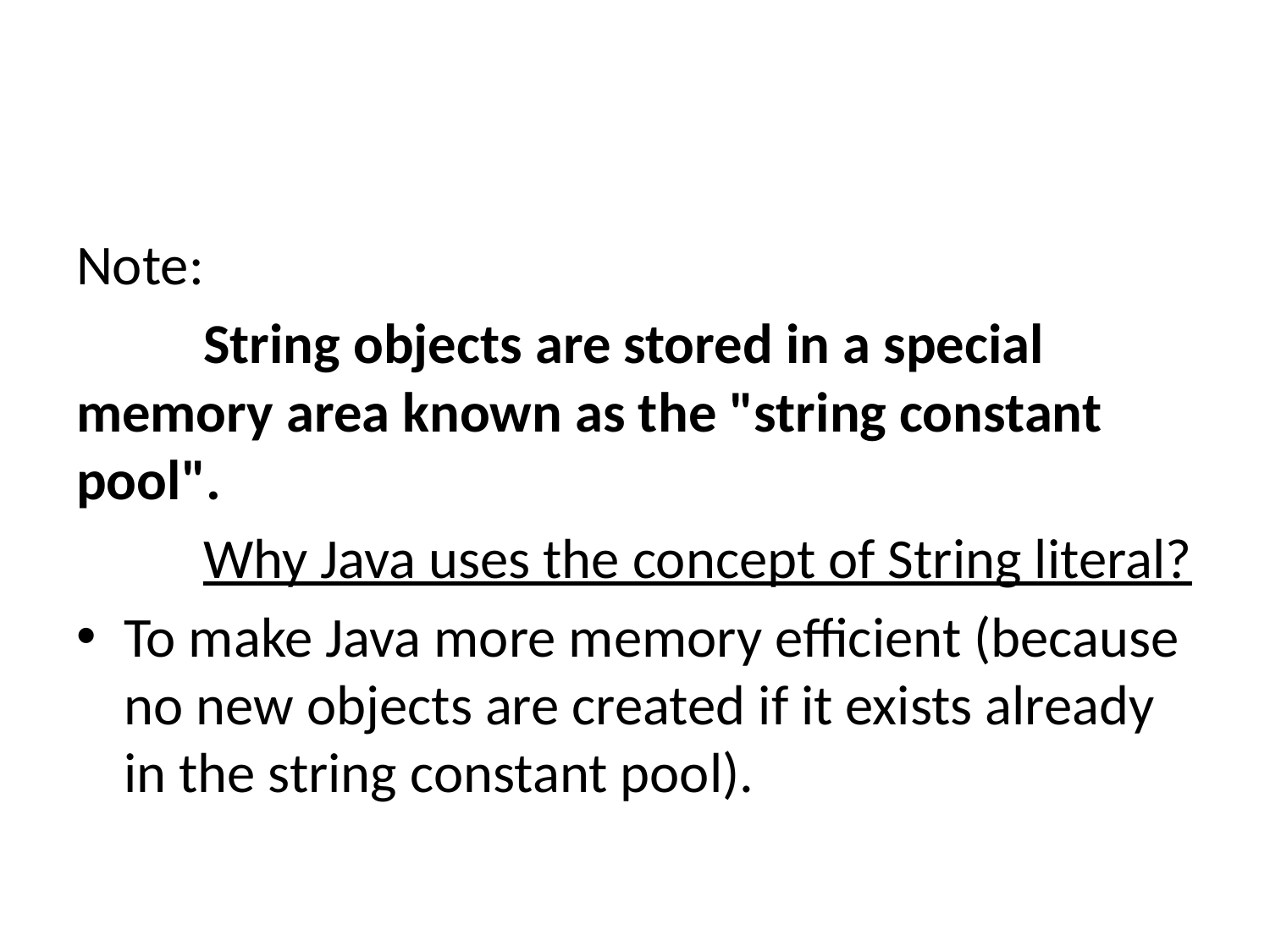

#
Note:
	String objects are stored in a special memory area known as the "string constant pool".
	Why Java uses the concept of String literal?
To make Java more memory efficient (because no new objects are created if it exists already in the string constant pool).